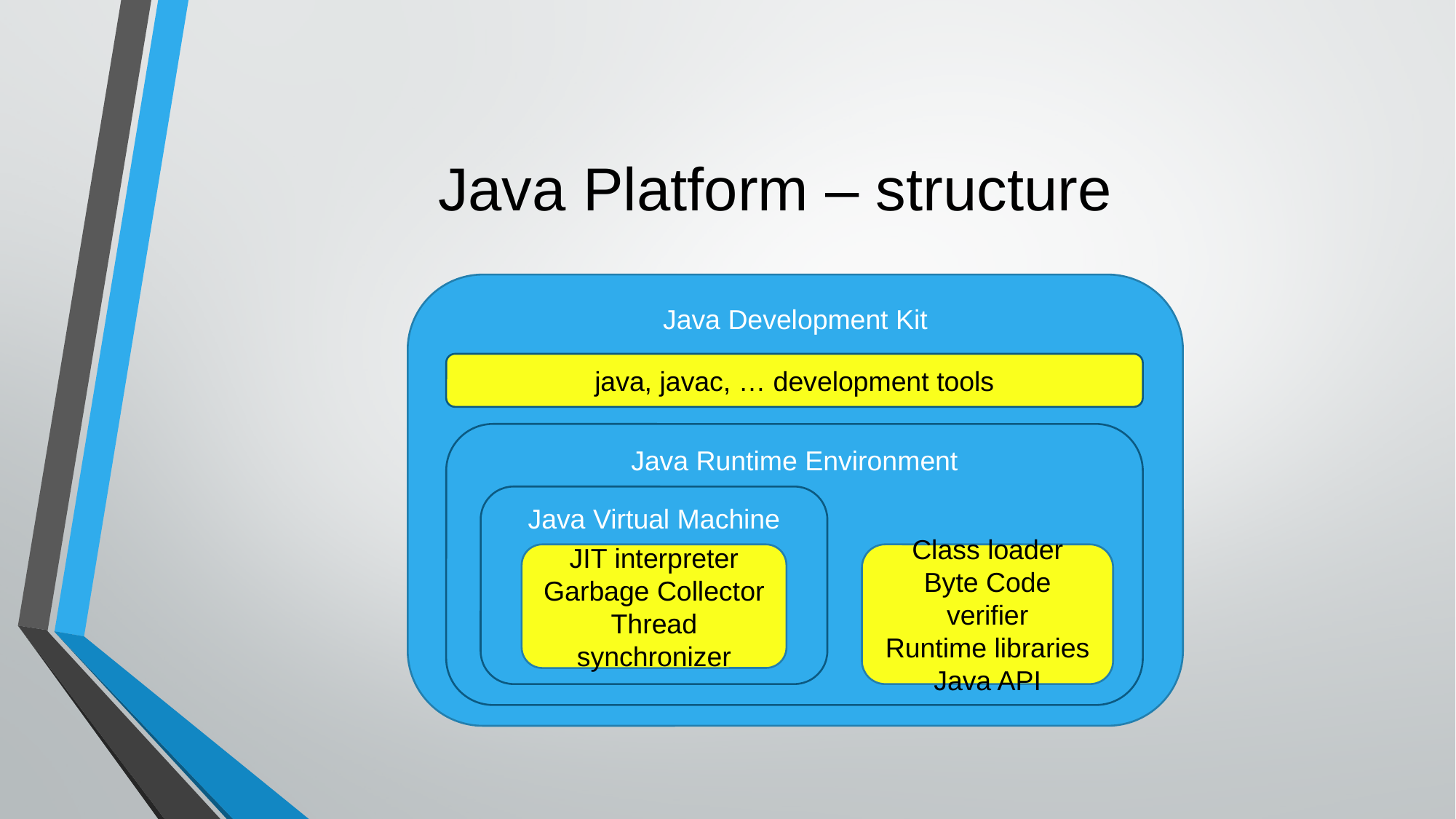

# Java Platform – structure
Java Development Kit
java, javac, … development tools
Java Runtime Environment
Java Virtual Machine
JIT interpreter
Garbage Collector
Thread synchronizer
Class loader
Byte Code verifier
Runtime libraries
Java API